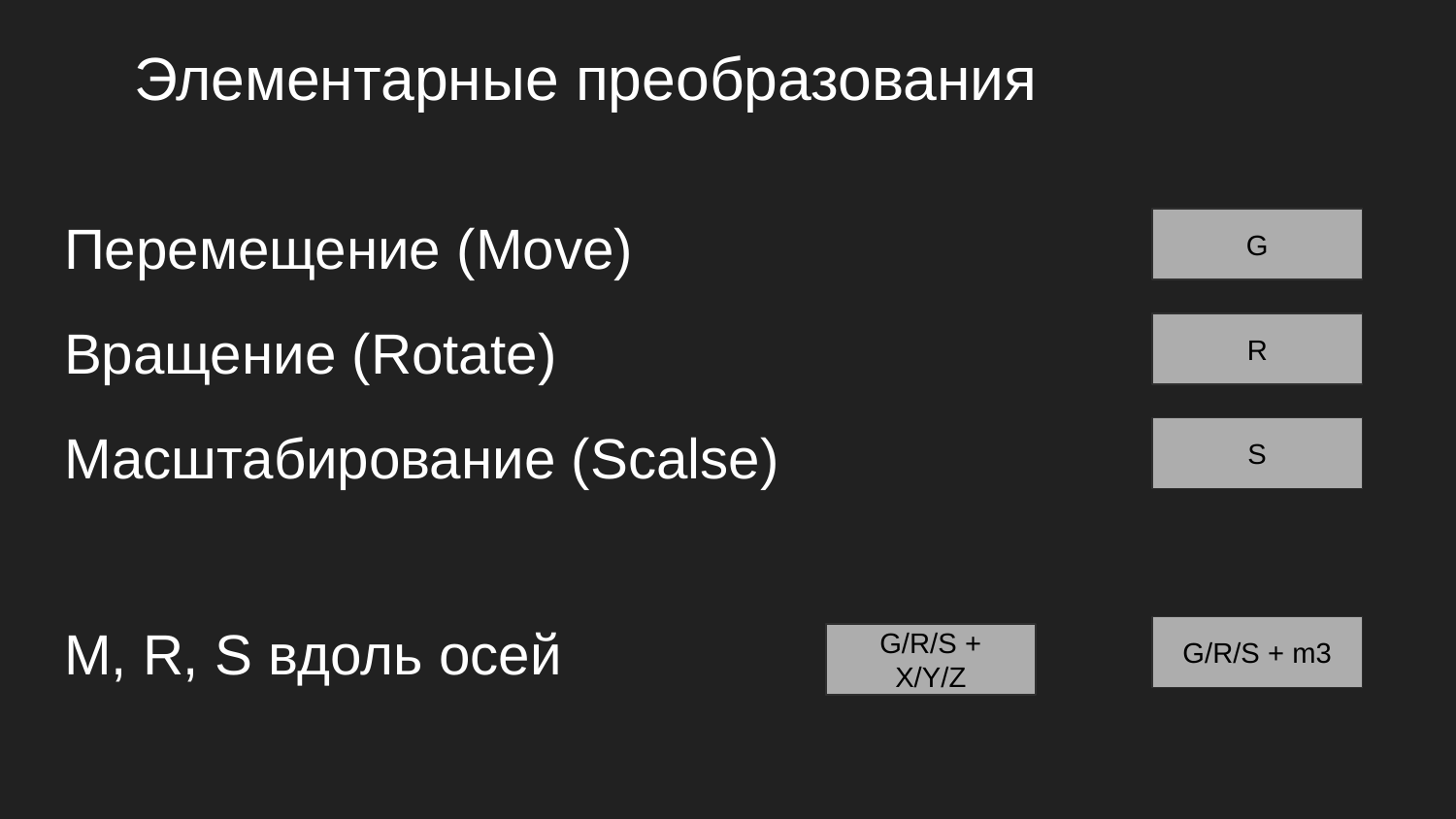

Элементарные преобразования
# Перемещение (Move)
G
Вращение (Rotate)
R
Масштабирование (Scalse)
S
M, R, S вдоль осей
G/R/S + m3
G/R/S + X/Y/Z